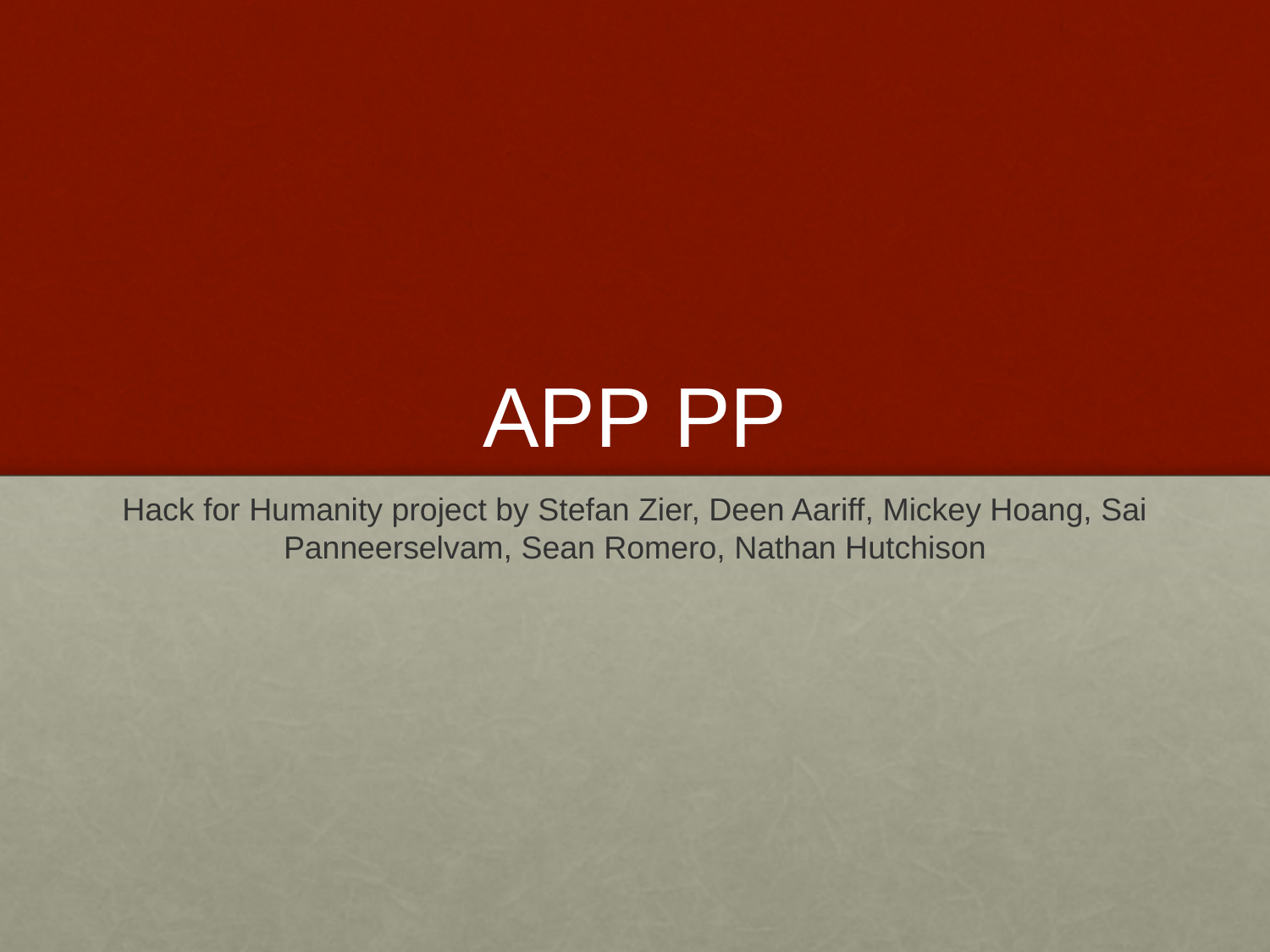

# APP PP
Hack for Humanity project by Stefan Zier, Deen Aariff, Mickey Hoang, Sai Panneerselvam, Sean Romero, Nathan Hutchison